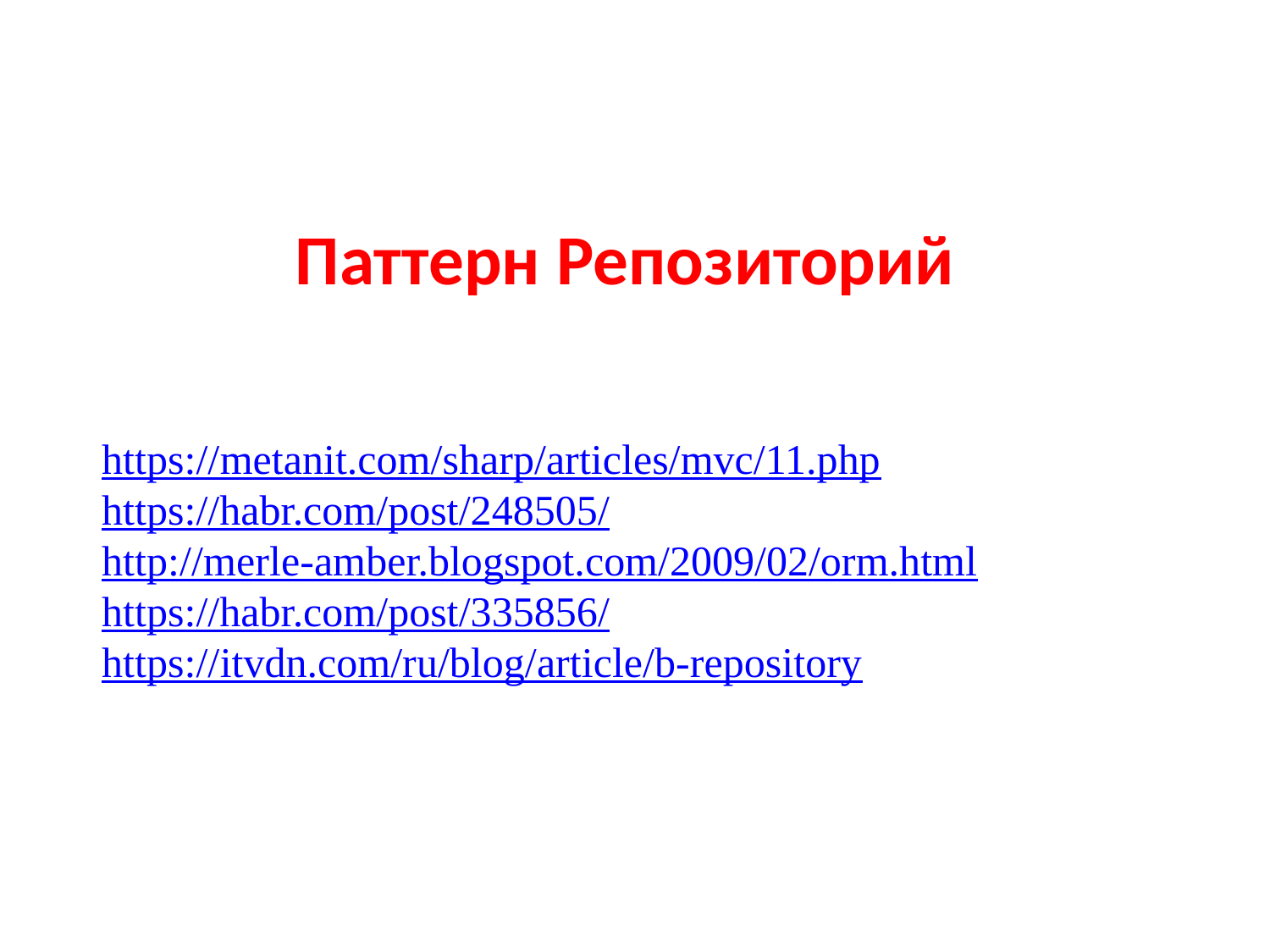

Паттерн Репозиторий
https://metanit.com/sharp/articles/mvc/11.php
https://habr.com/post/248505/
http://merle-amber.blogspot.com/2009/02/orm.html
https://habr.com/post/335856/
https://itvdn.com/ru/blog/article/b-repository